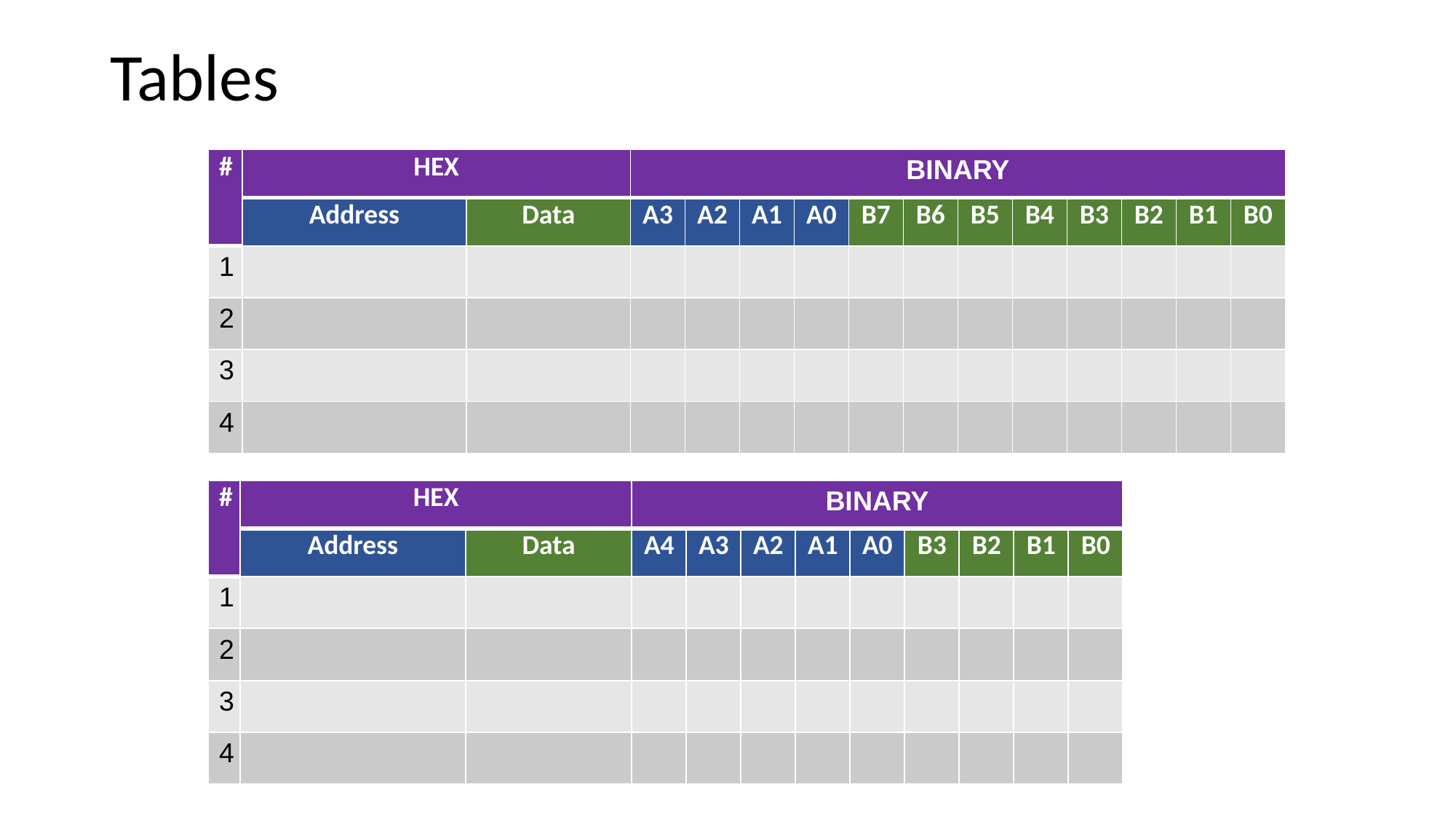

# Tables
| # | HEX |  | BINARY |  |  |  |  |  |  |  |  |  |  |  |
| --- | --- | --- | --- | --- | --- | --- | --- | --- | --- | --- | --- | --- | --- | --- |
|  | Address | Data | A3 | A2 | A1 | A0 | B7 | B6 | B5 | B4 | B3 | B2 | B1 | B0 |
| 1 |  |  |  |  |  |  |  |  |  |  |  |  |  |  |
| 2 |  |  |  |  |  |  |  |  |  |  |  |  |  |  |
| 3 |  |  |  |  |  |  |  |  |  |  |  |  |  |  |
| 4 |  |  |  |  |  |  |  |  |  |  |  |  |  |  |
| # | HEX |  | BINARY |  |  |  |  |  |  |  |  |
| --- | --- | --- | --- | --- | --- | --- | --- | --- | --- | --- | --- |
|  | Address | Data | A4 | A3 | A2 | A1 | A0 | B3 | B2 | B1 | B0 |
| 1 |  |  |  |  |  |  |  |  |  |  |  |
| 2 |  |  |  |  |  |  |  |  |  |  |  |
| 3 |  |  |  |  |  |  |  |  |  |  |  |
| 4 |  |  |  |  |  |  |  |  |  |  |  |